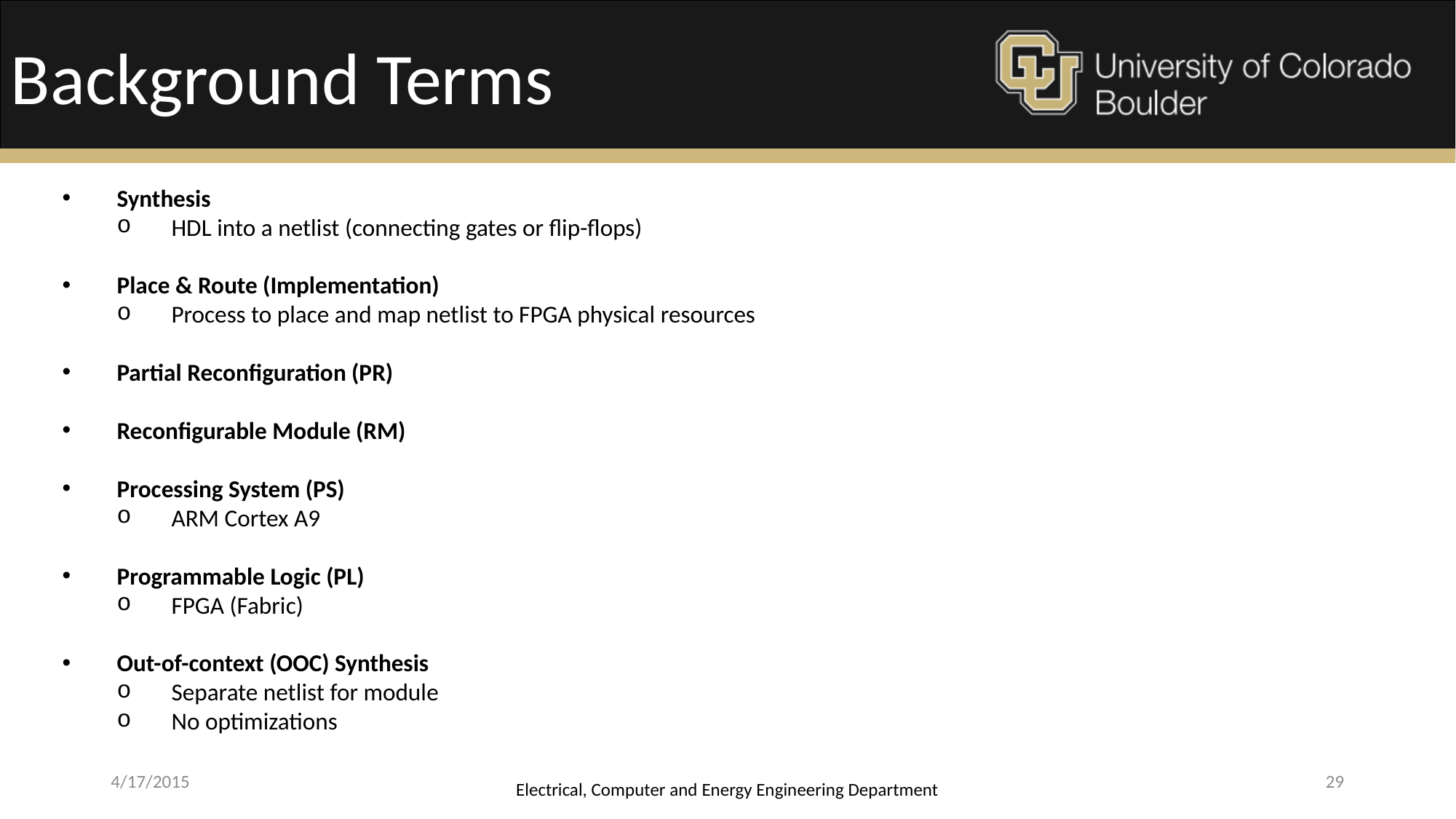

Background Terms
Synthesis
HDL into a netlist (connecting gates or flip-flops)

Place & Route (Implementation)
Process to place and map netlist to FPGA physical resources

Partial Reconfiguration (PR)

Reconfigurable Module (RM)

Processing System (PS)
ARM Cortex A9

Programmable Logic (PL)
FPGA (Fabric)

Out-of-context (OOC) Synthesis
Separate netlist for module
No optimizations

4/17/2015
Electrical, Computer and Energy Engineering Department
29